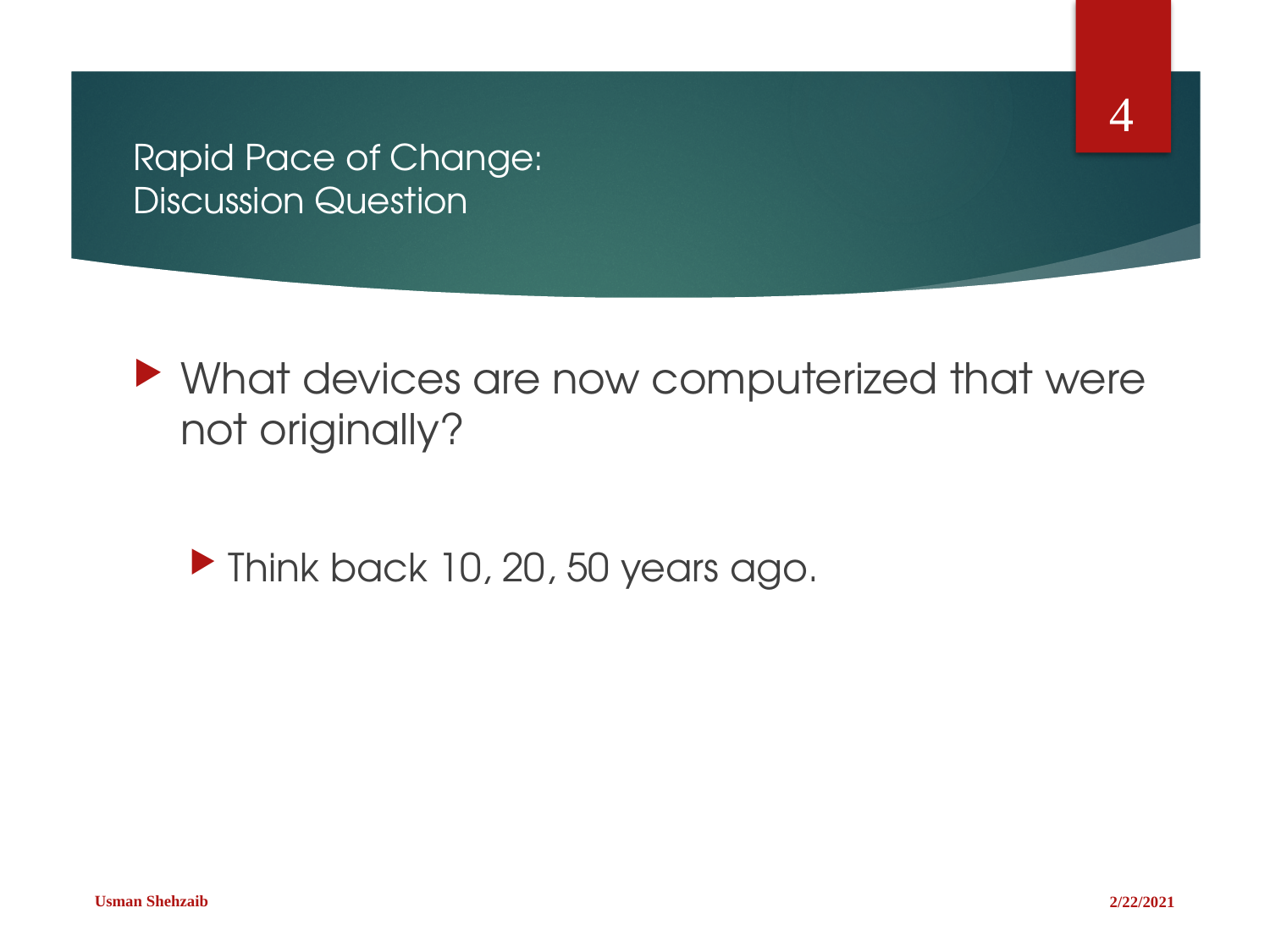

4
# Rapid Pace of Change: Discussion Question
What devices are now computerized that were not originally?

Think back 10, 20, 50 years ago.
Usman Shehzaib
2/22/2021